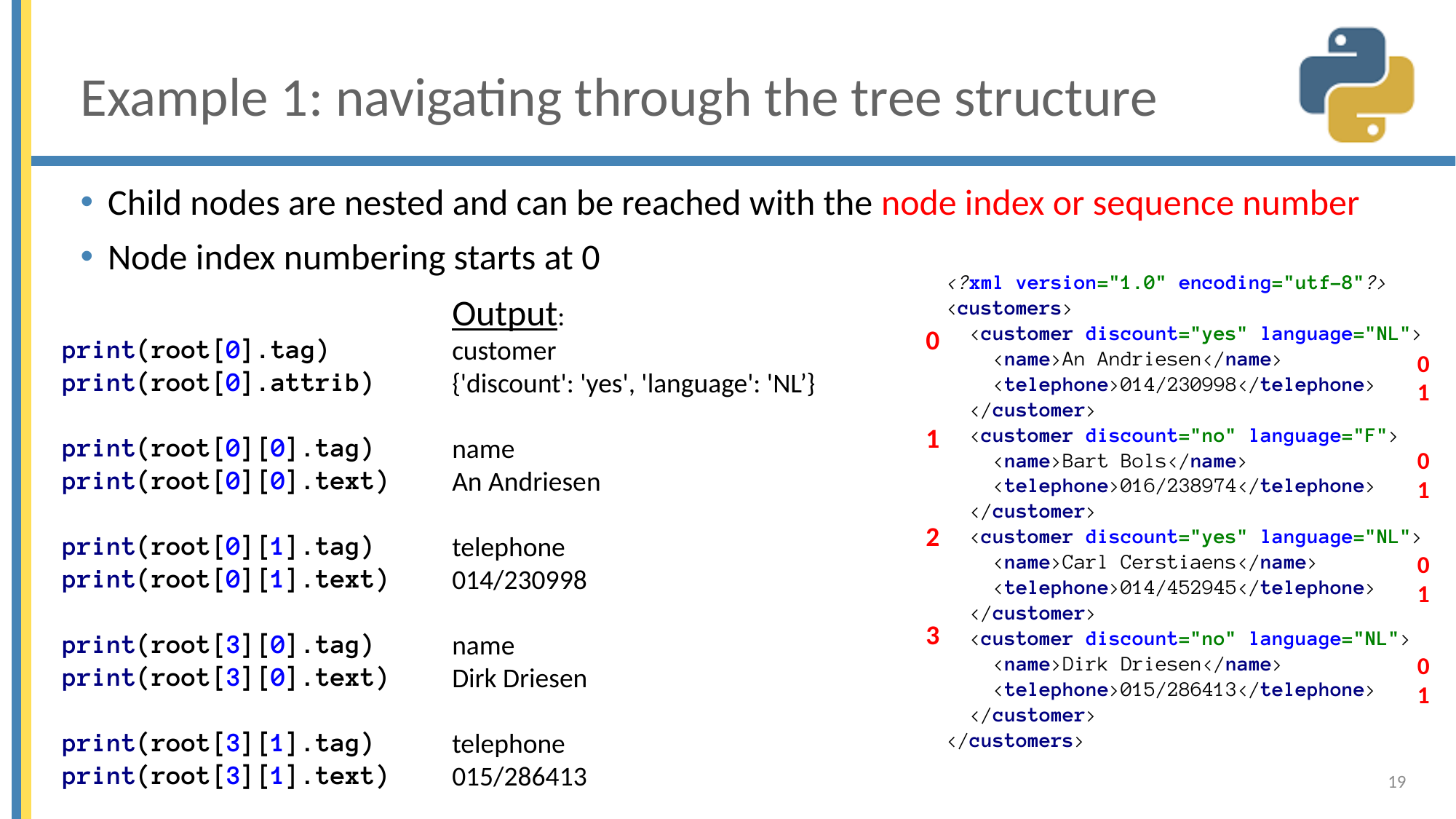

# Example 1: navigating through the tree structure
Child nodes are nested and can be reached with the node index or sequence number
Node index numbering starts at 0

<?xml version="1.0" encoding="utf-8"?>
<customers>
  <customer discount="yes" language="NL">
    <name>An Andriesen</name>
    <telephone>014/230998</telephone>
  </customer>
  <customer discount="no" language="F">
    <name>Bart Bols</name>
    <telephone>016/238974</telephone>
  </customer>
  <customer discount="yes" language="NL">
    <name>Carl Cerstiaens</name>
    <telephone>014/452945</telephone>
  </customer>
  <customer discount="no" language="NL">
    <name>Dirk Driesen</name>
    <telephone>015/286413</telephone>
  </customer>
</customers>
Output:
customer
{'discount': 'yes', 'language': 'NL’}

name
An Andriesen

telephone
014/230998

name
Dirk Driesen

telephone
015/286413

0

1

2

3
print(root[0].tag)
print(root[0].attrib)
print(root[0][0].tag)
print(root[0][0].text)
print(root[0][1].tag)
print(root[0][1].text)
print(root[3][0].tag)
print(root[3][0].text)
print(root[3][1].tag)
print(root[3][1].text)
0
1
0
1
0
1
0
1
19